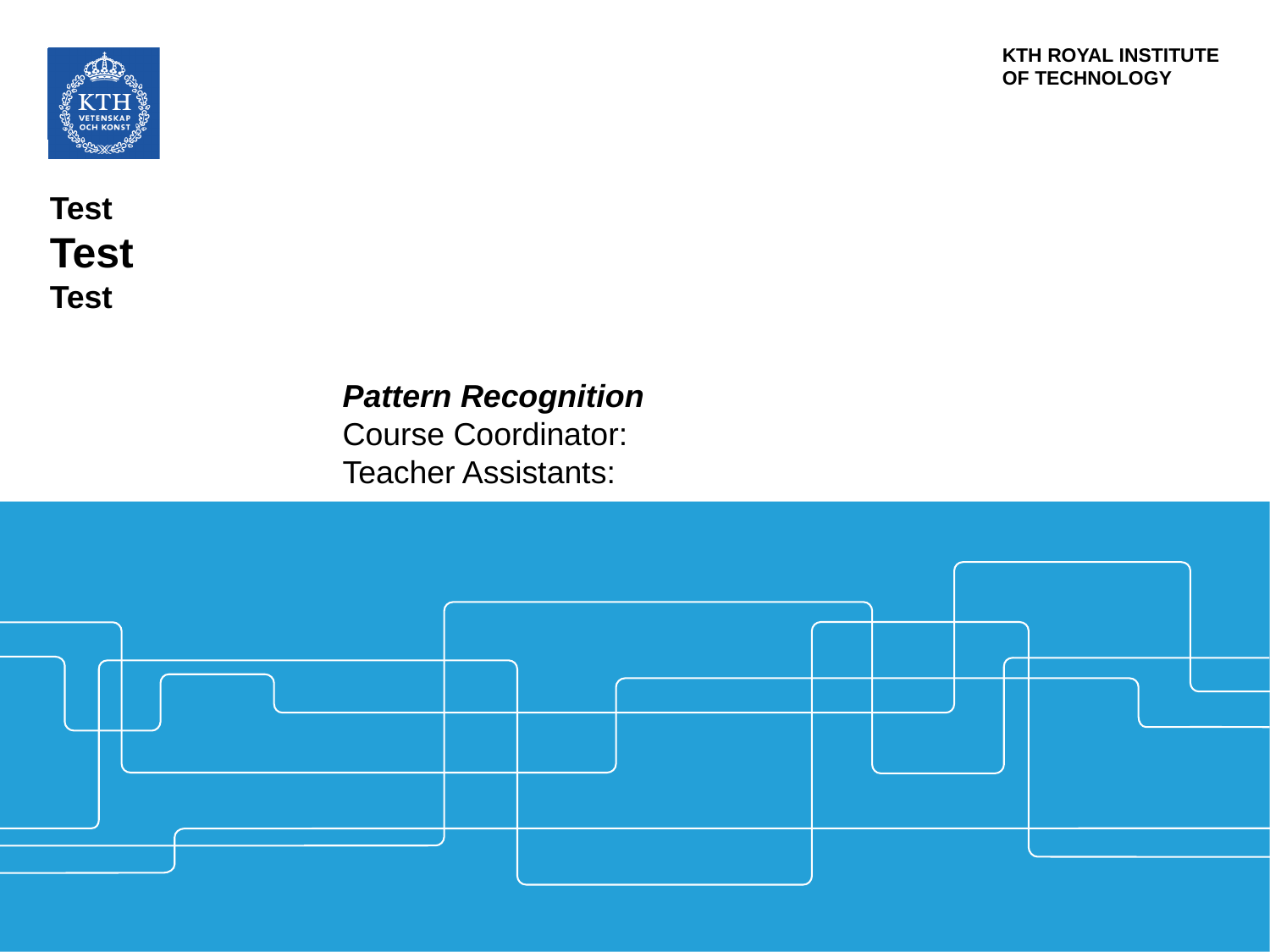

Test
Test
Test
Pattern Recognition
Course Coordinator:
Teacher Assistants: